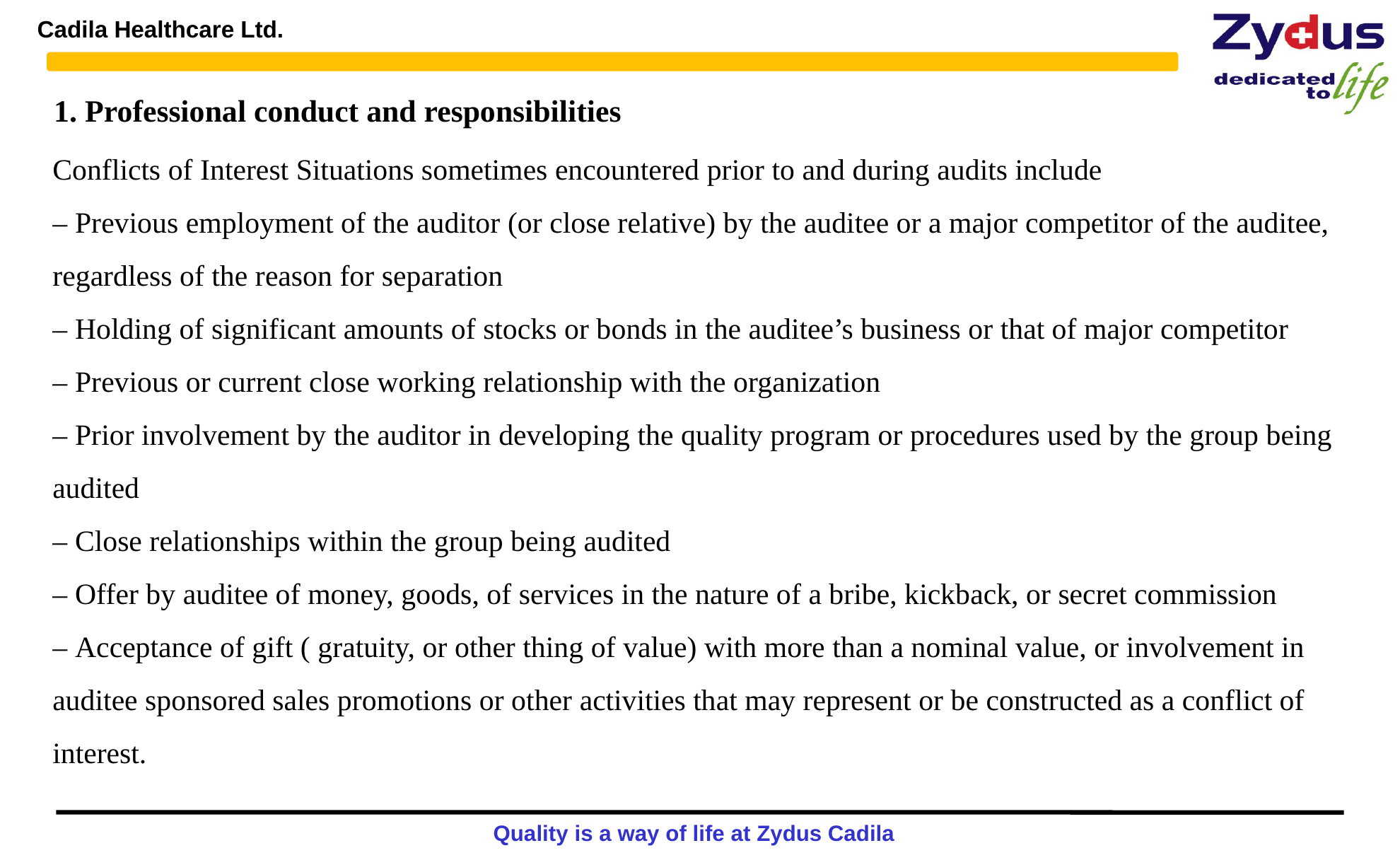

1. Professional conduct and responsibilities
Conflicts of Interest Situations sometimes encountered prior to and during audits include
– Previous employment of the auditor (or close relative) by the auditee or a major competitor of the auditee, regardless of the reason for separation
– Holding of significant amounts of stocks or bonds in the auditee’s business or that of major competitor
– Previous or current close working relationship with the organization
– Prior involvement by the auditor in developing the quality program or procedures used by the group being audited
– Close relationships within the group being audited
– Offer by auditee of money, goods, of services in the nature of a bribe, kickback, or secret commission
– Acceptance of gift ( gratuity, or other thing of value) with more than a nominal value, or involvement in auditee sponsored sales promotions or other activities that may represent or be constructed as a conflict of interest.